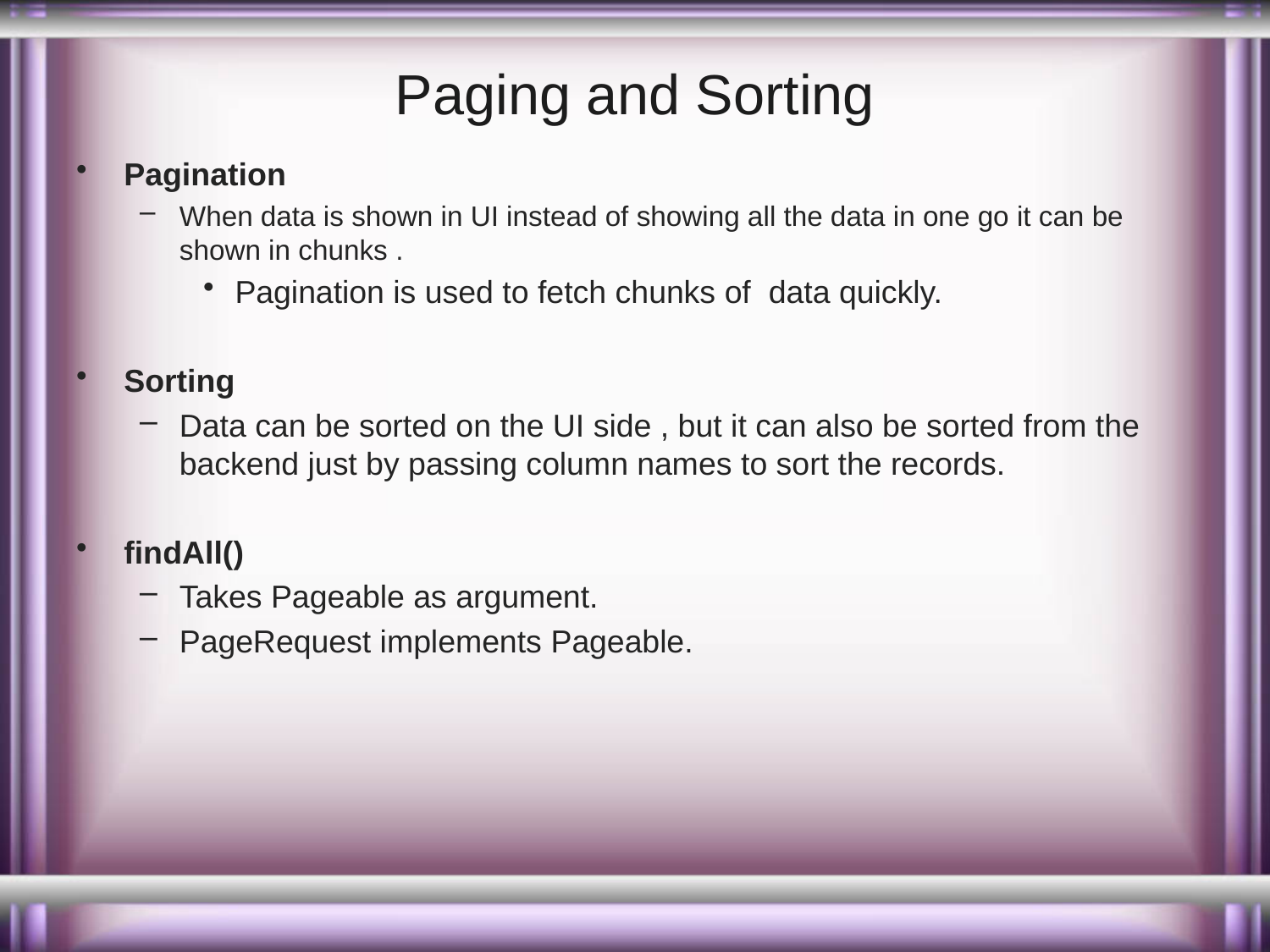

# Paging and Sorting
Pagination
When data is shown in UI instead of showing all the data in one go it can be shown in chunks .
Pagination is used to fetch chunks of  data quickly.

Sorting
Data can be sorted on the UI side , but it can also be sorted from the backend just by passing column names to sort the records.

findAll()
Takes Pageable as argument.
PageRequest implements Pageable.